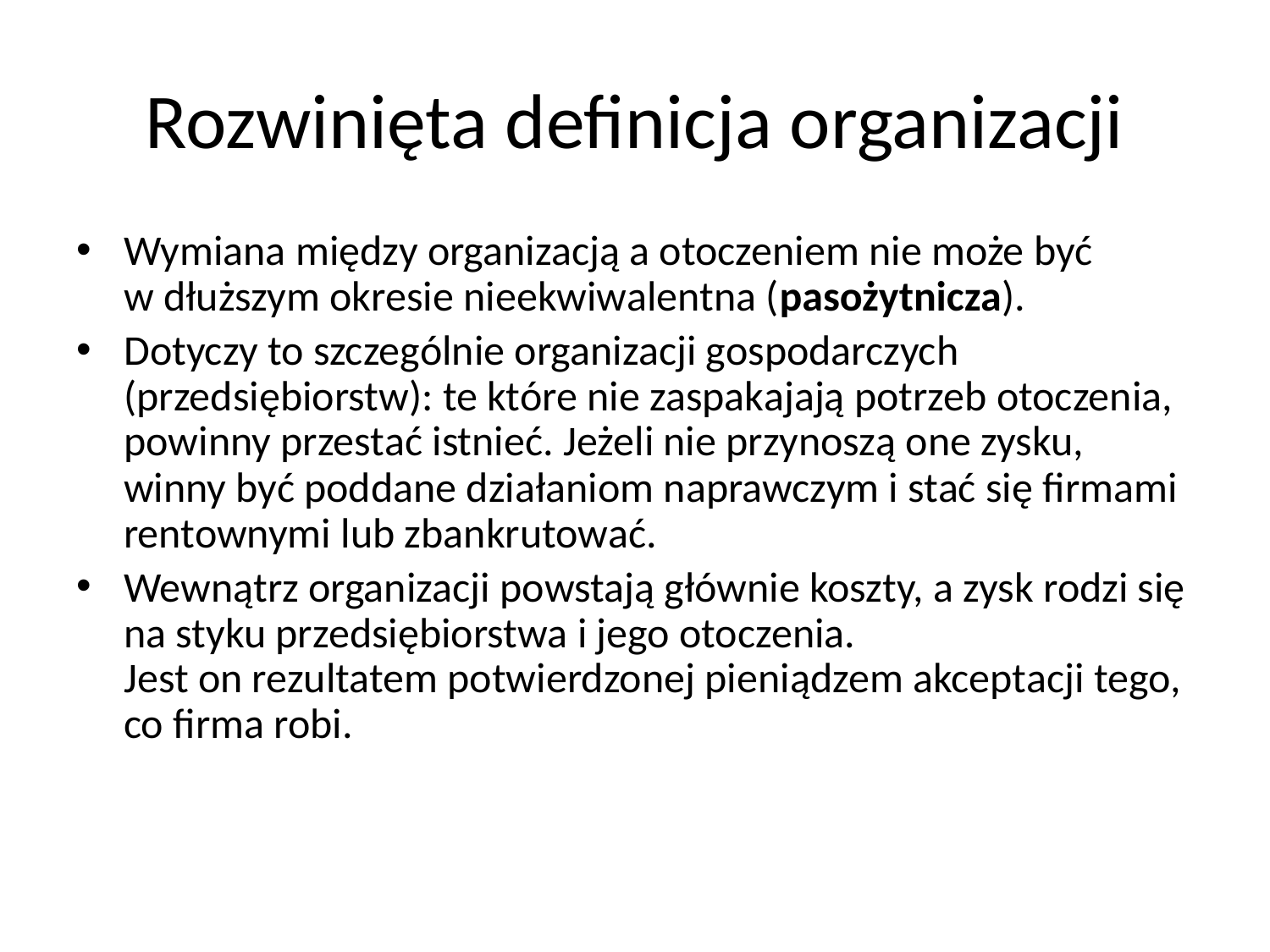

# Rozwinięta definicja organizacji
Wymiana między organizacją a otoczeniem nie może być
w dłuższym okresie nieekwiwalentna (pasożytnicza).
Dotyczy to szczególnie organizacji gospodarczych (przedsiębiorstw): te które nie zaspakajają potrzeb otoczenia, powinny przestać istnieć. Jeżeli nie przynoszą one zysku, winny być poddane działaniom naprawczym i stać się firmami rentownymi lub zbankrutować.
Wewnątrz organizacji powstają głównie koszty, a zysk rodzi się na styku przedsiębiorstwa i jego otoczenia.
Jest on rezultatem potwierdzonej pieniądzem akceptacji tego, co firma robi.